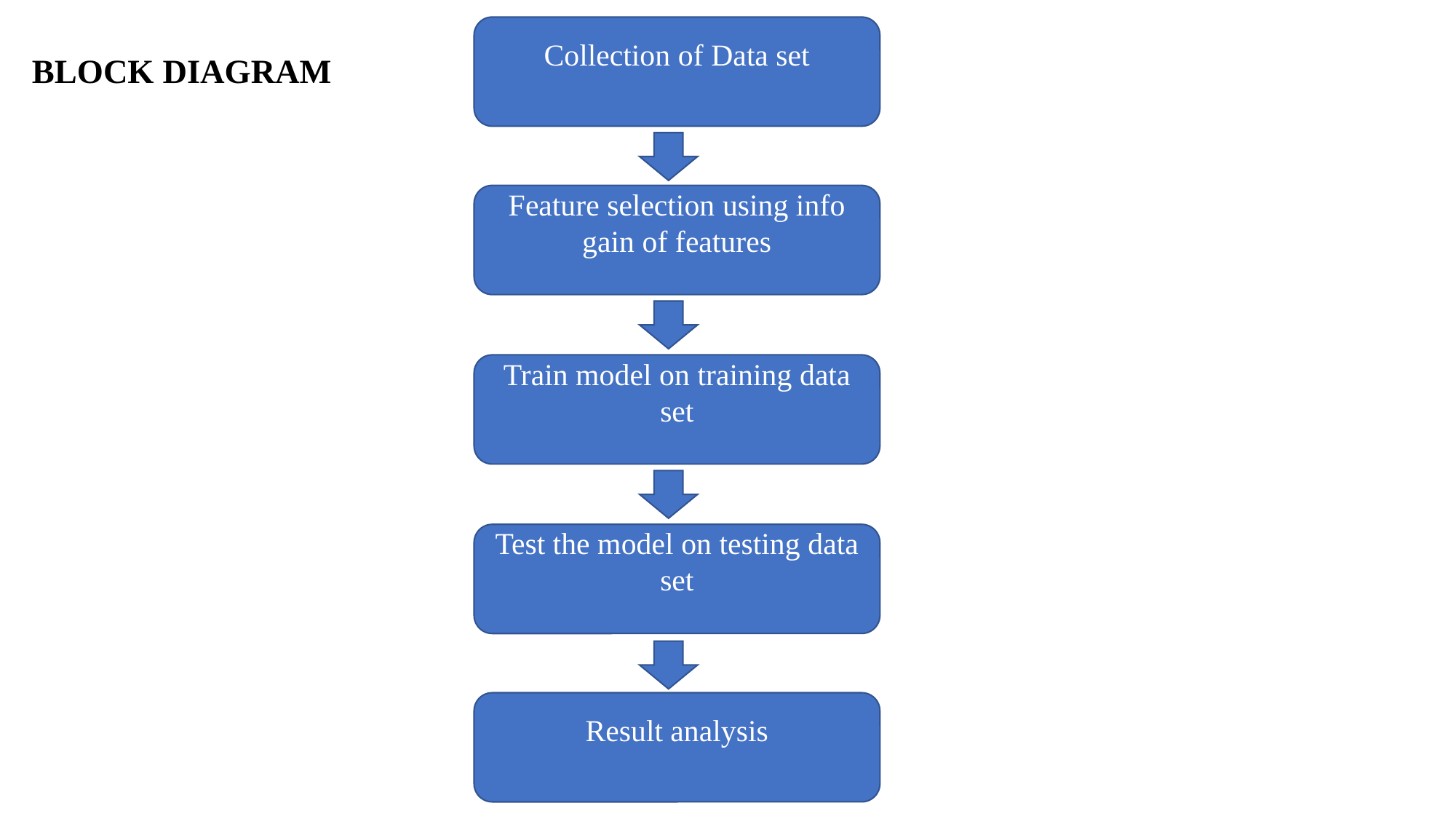

# BLOCK DIAGRAM
Collection of Data set

Feature selection using info gain of features

Train model on training data set

Test the model on testing data set

Result analysis